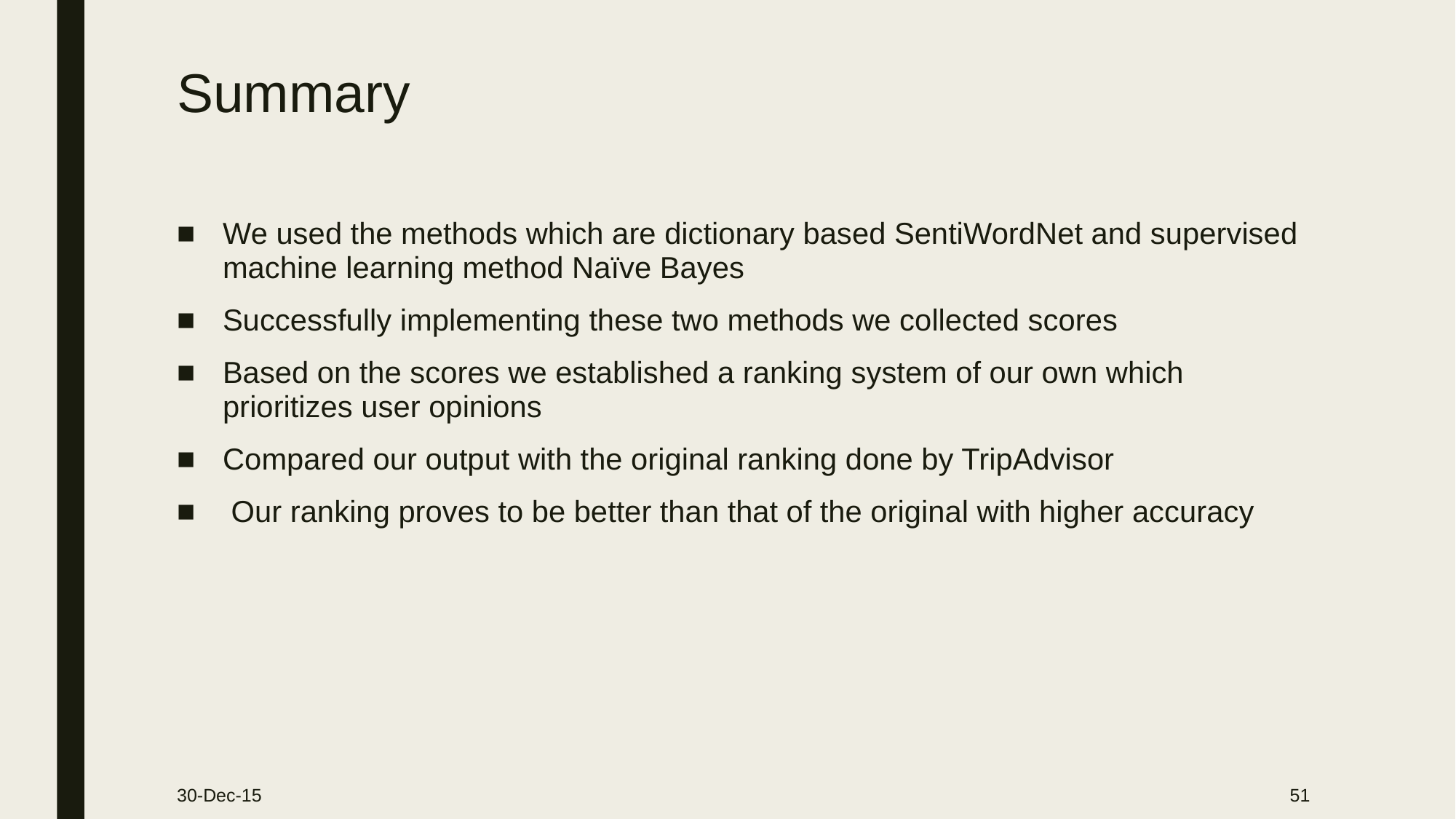

# Summary
We used the methods which are dictionary based SentiWordNet and supervised machine learning method Naïve Bayes
Successfully implementing these two methods we collected scores
Based on the scores we established a ranking system of our own which prioritizes user opinions
Compared our output with the original ranking done by TripAdvisor
 Our ranking proves to be better than that of the original with higher accuracy
30-Dec-15
51